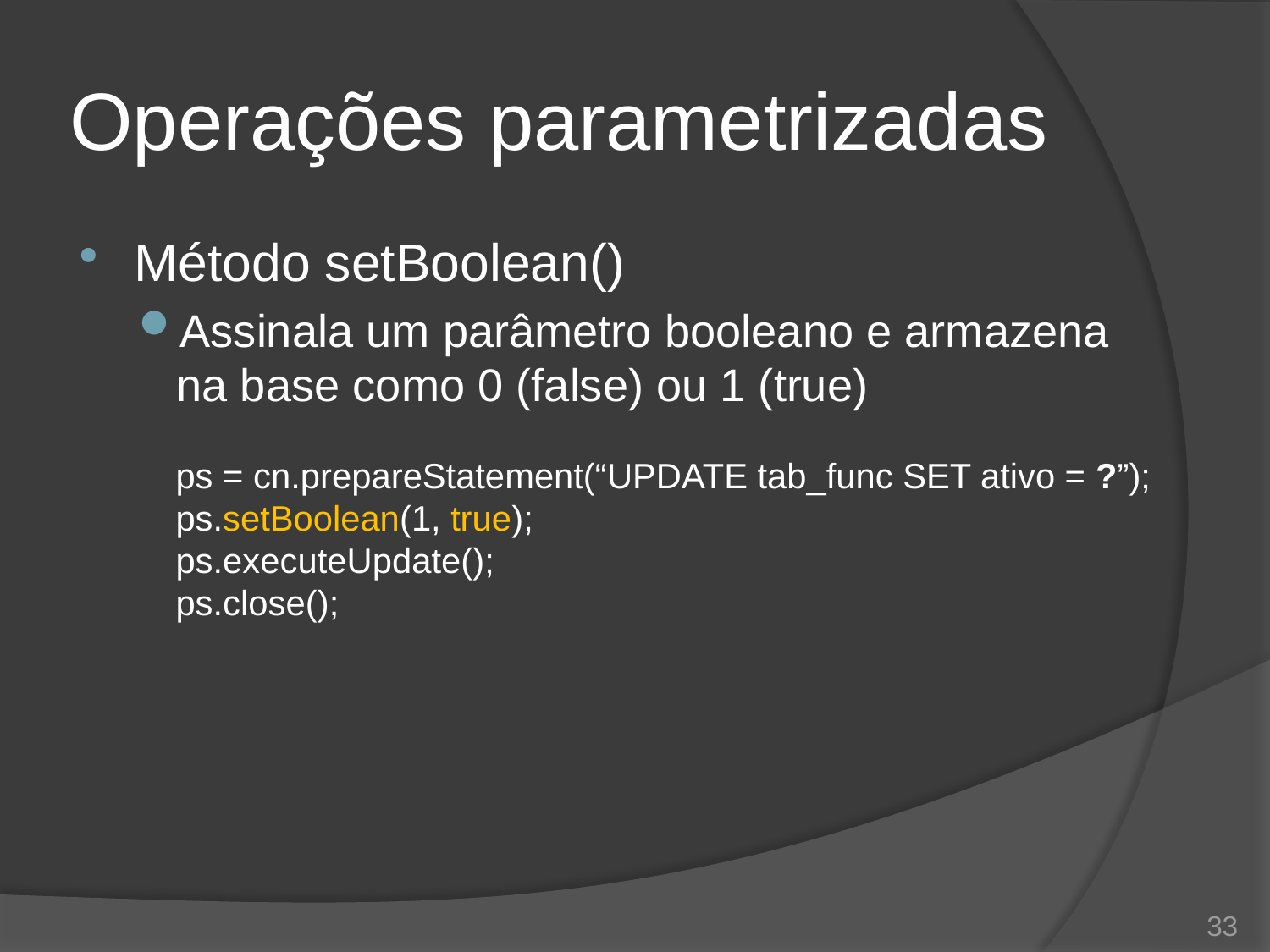

# Operações parametrizadas
Método setBoolean()
Assinala um parâmetro booleano e armazena na base como 0 (false) ou 1 (true)

ps = cn.prepareStatement(“UPDATE tab_func SET ativo = ?”);
ps.setBoolean(1, true);
ps.executeUpdate();
ps.close();
33